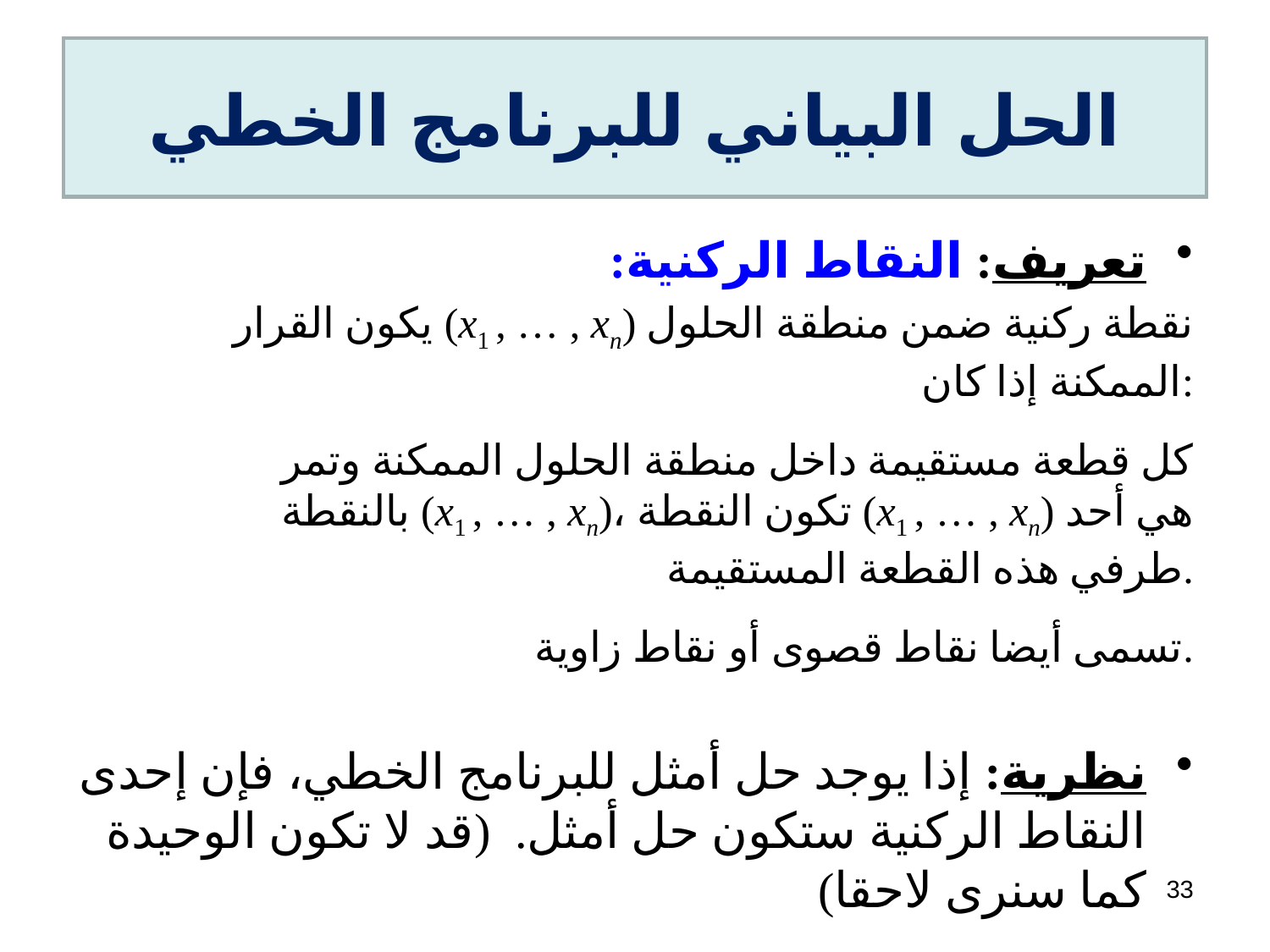

# الحل البياني للبرنامج الخطي
تعريف: النقاط الركنية:
يكون القرار (x1 , … , xn) نقطة ركنية ضمن منطقة الحلول الممكنة إذا كان:

كل قطعة مستقيمة داخل منطقة الحلول الممكنة وتمر بالنقطة (x1 , … , xn)، تكون النقطة (x1 , … , xn) هي أحد طرفي هذه القطعة المستقيمة.

تسمى أيضا نقاط قصوى أو نقاط زاوية.

نظرية: إذا يوجد حل أمثل للبرنامج الخطي، فإن إحدى النقاط الركنية ستكون حل أمثل.  (قد لا تكون الوحيدة كما سنرى لاحقا)
33